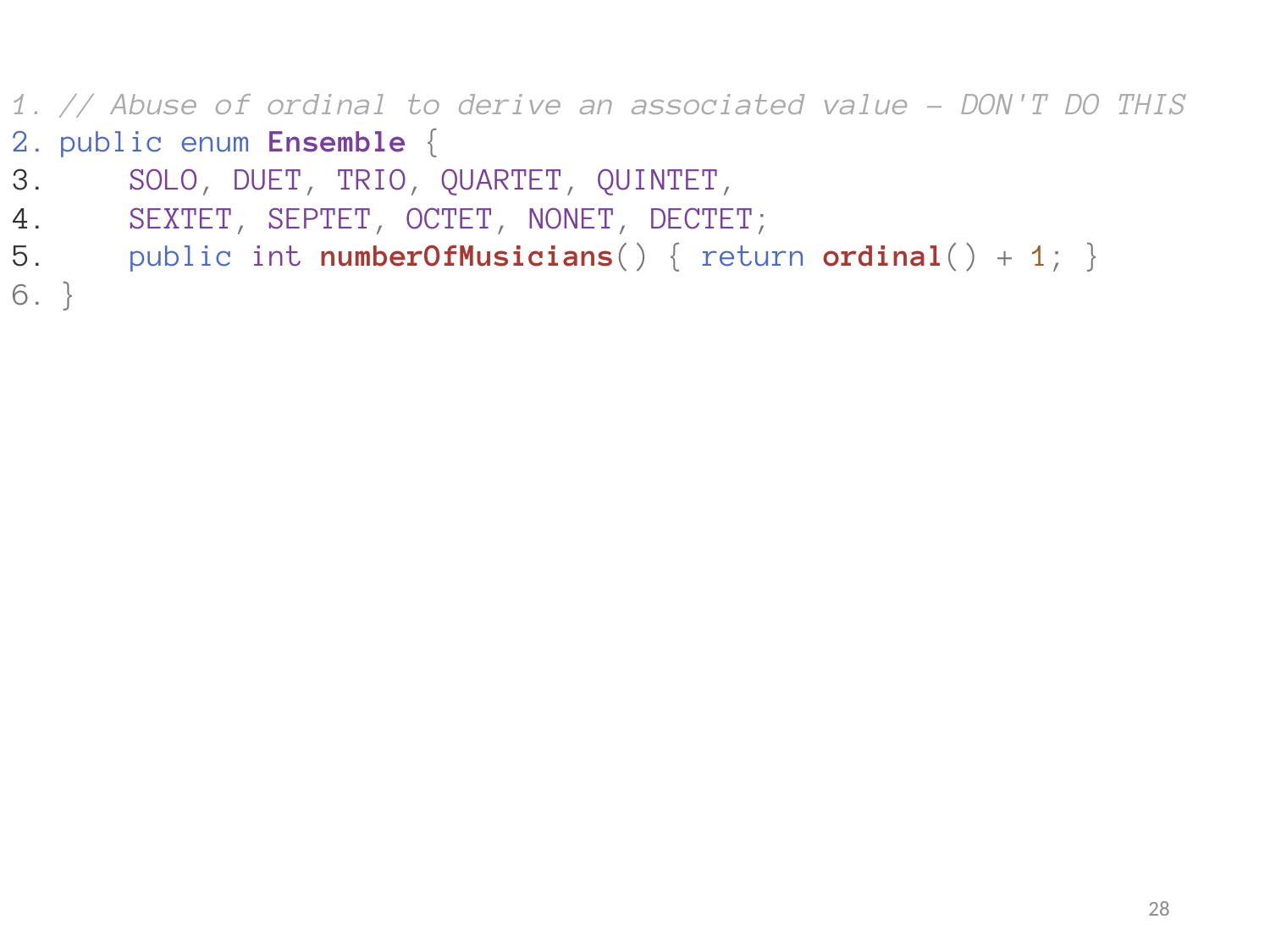

// Abuse of ordinal to derive an associated value - DON'T DO THIS
public enum Ensemble {
    SOLO, DUET, TRIO, QUARTET, QUINTET,
    SEXTET, SEPTET, OCTET, NONET, DECTET;
    public int numberOfMusicians() { return ordinal() + 1; }
}
28